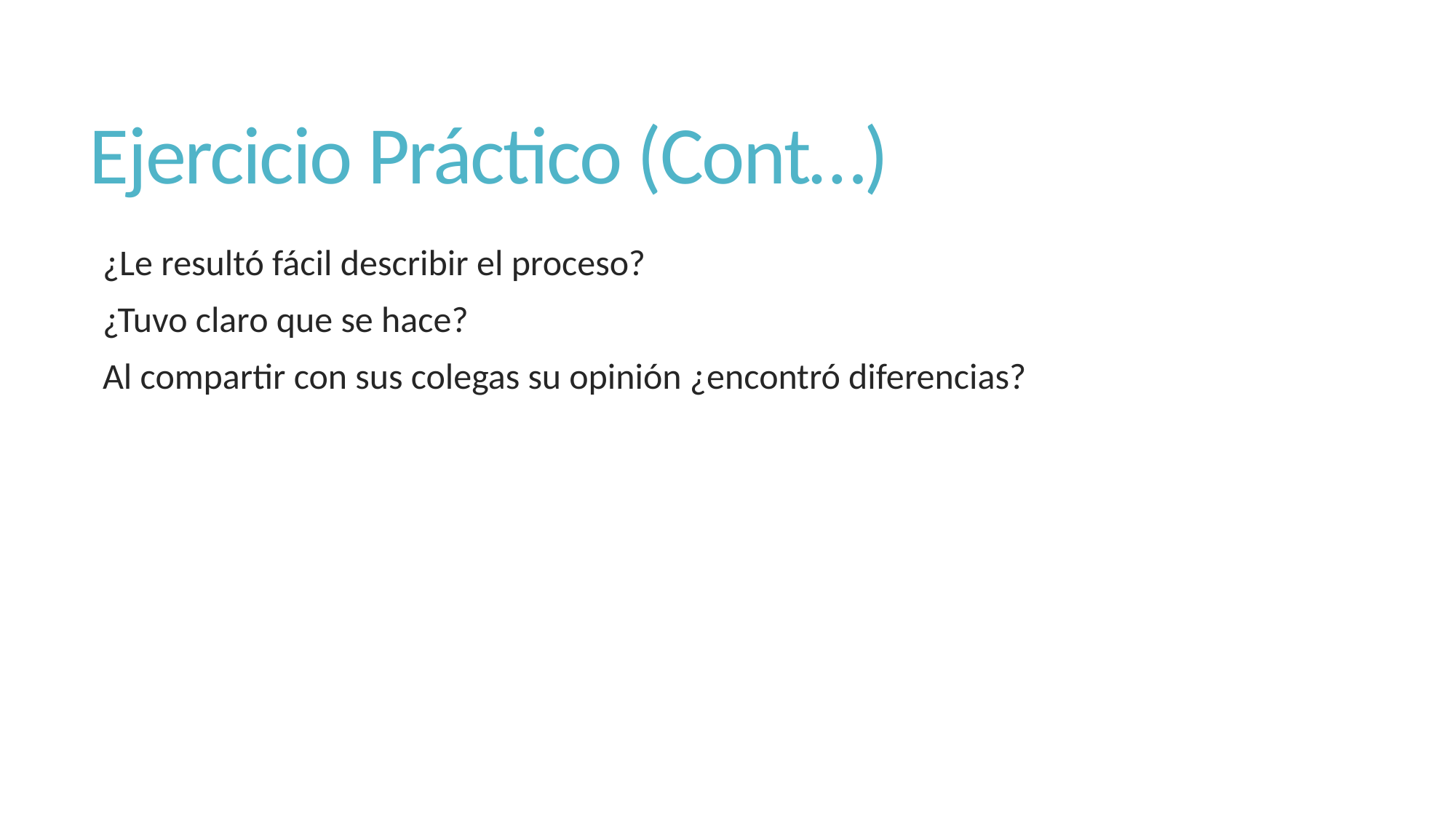

# Ejercicio Práctico (Cont…)
¿Le resultó fácil describir el proceso?
¿Tuvo claro que se hace?
Al compartir con sus colegas su opinión ¿encontró diferencias?